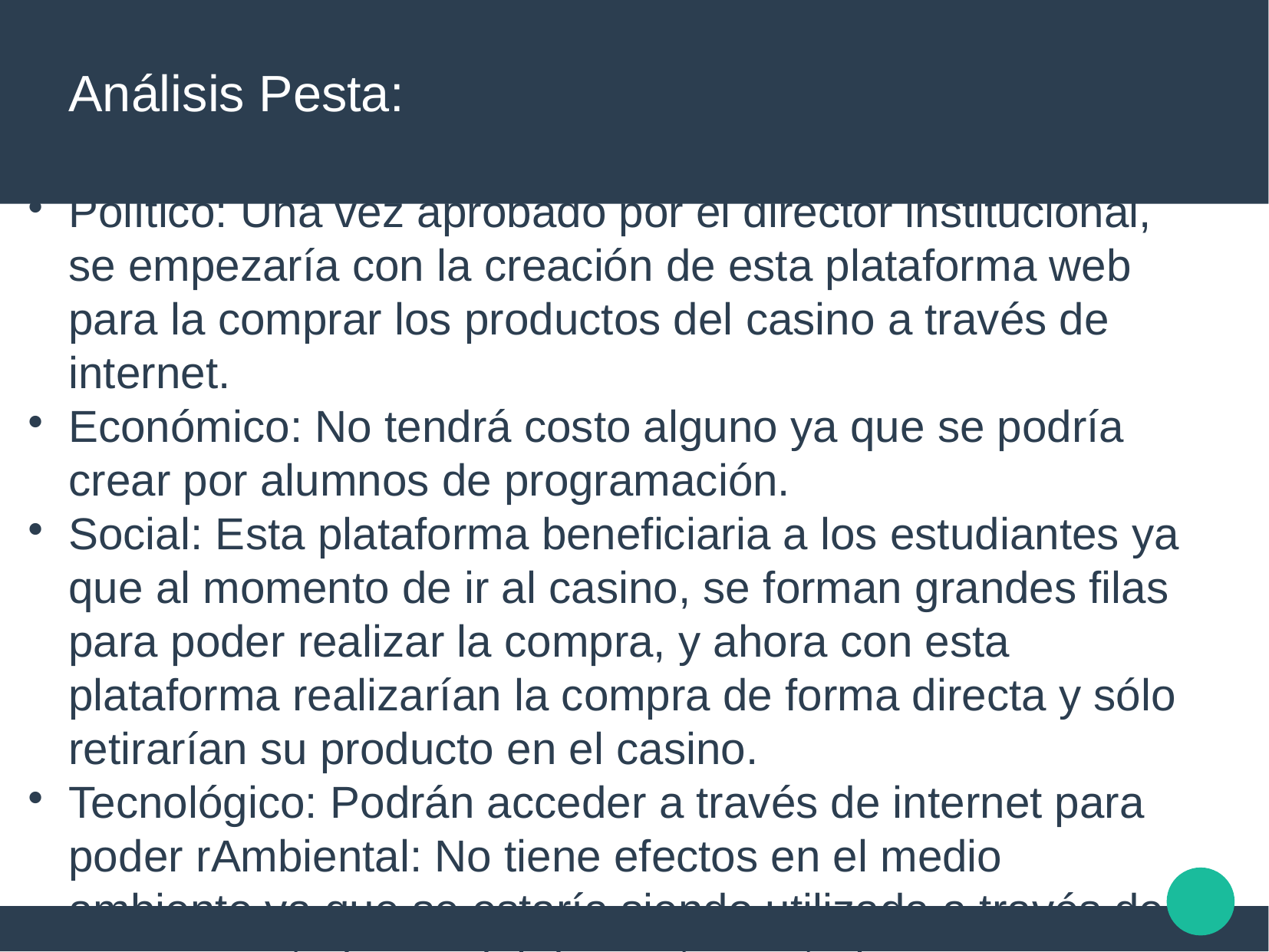

Análisis Pesta:

Político: Una vez aprobado por el director institucional, se empezaría con la creación de esta plataforma web para la comprar los productos del casino a través de internet.
Económico: No tendrá costo alguno ya que se podría crear por alumnos de programación.
Social: Esta plataforma beneficiaria a los estudiantes ya que al momento de ir al casino, se forman grandes filas para poder realizar la compra, y ahora con esta plataforma realizarían la compra de forma directa y sólo retirarían su producto en el casino.
Tecnológico: Podrán acceder a través de internet para poder rAmbiental: No tiene efectos en el medio ambiente ya que se estaría siendo utilizada a través de una computadora o del dispositivo móvil.
ealizar sus compras.